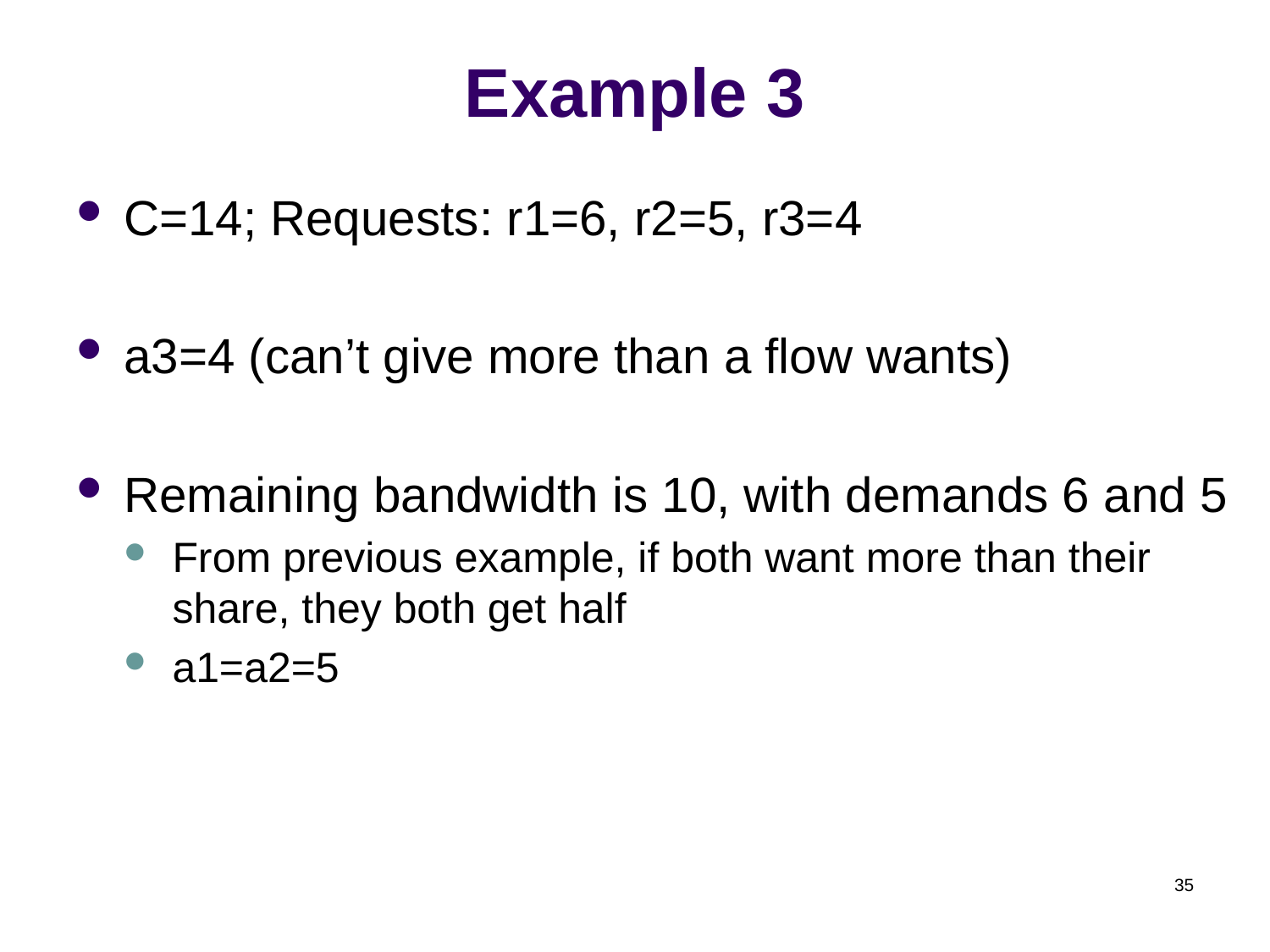

# Example 3
C=14; Requests: r1=6, r2=5, r3=4

a3=4 (can’t give more than a flow wants)

Remaining bandwidth is 10, with demands 6 and 5
From previous example, if both want more than their share, they both get half
a1=a2=5

35